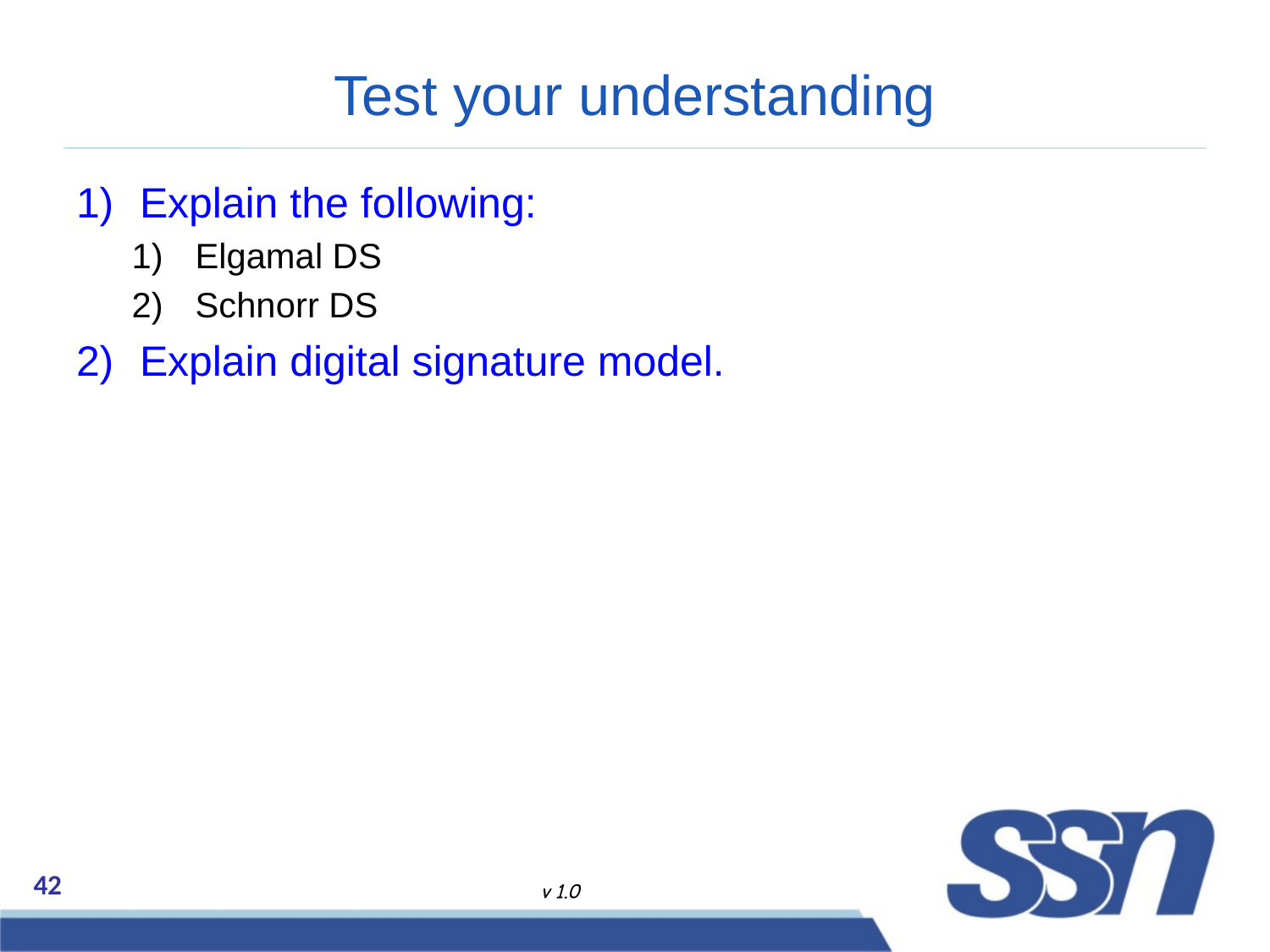

# Test your understanding
Explain the following:
Elgamal DS
Schnorr DS
Explain digital signature model.